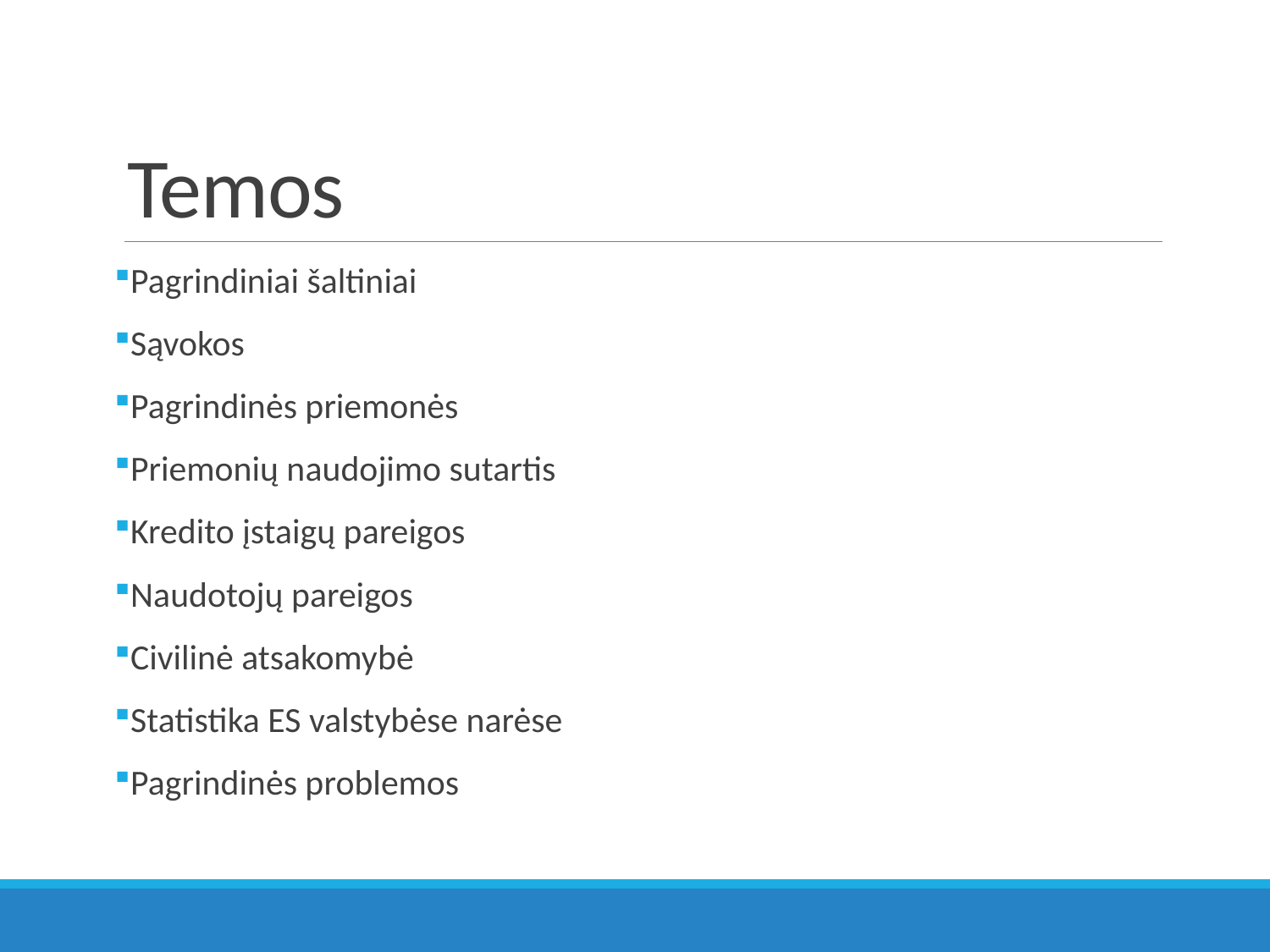

# Temos
Pagrindiniai šaltiniai
Sąvokos
Pagrindinės priemonės
Priemonių naudojimo sutartis
Kredito įstaigų pareigos
Naudotojų pareigos
Civilinė atsakomybė
Statistika ES valstybėse narėse
Pagrindinės problemos